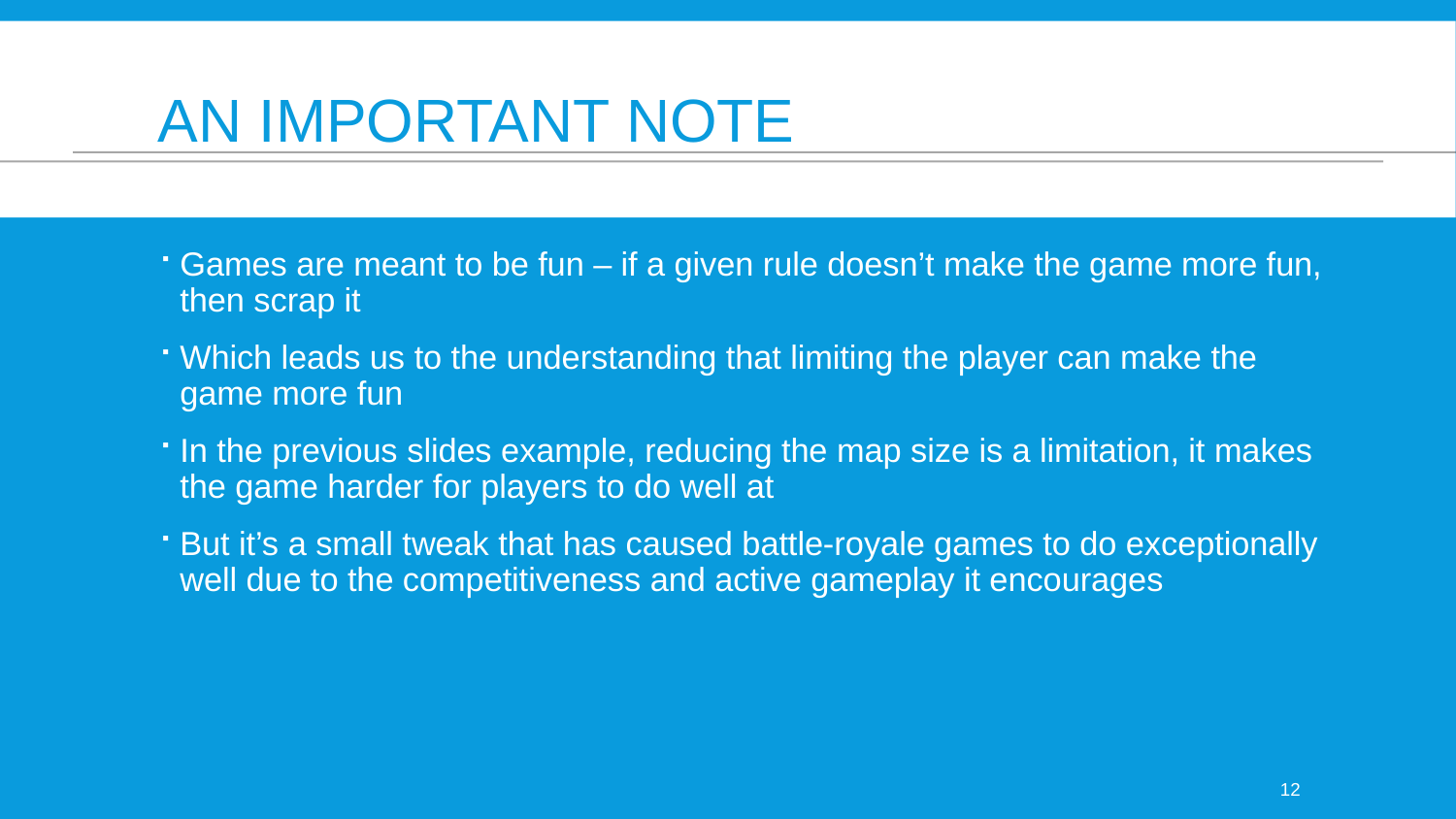

# An important note
Games are meant to be fun – if a given rule doesn’t make the game more fun, then scrap it
Which leads us to the understanding that limiting the player can make the game more fun
In the previous slides example, reducing the map size is a limitation, it makes the game harder for players to do well at
But it’s a small tweak that has caused battle-royale games to do exceptionally well due to the competitiveness and active gameplay it encourages
12